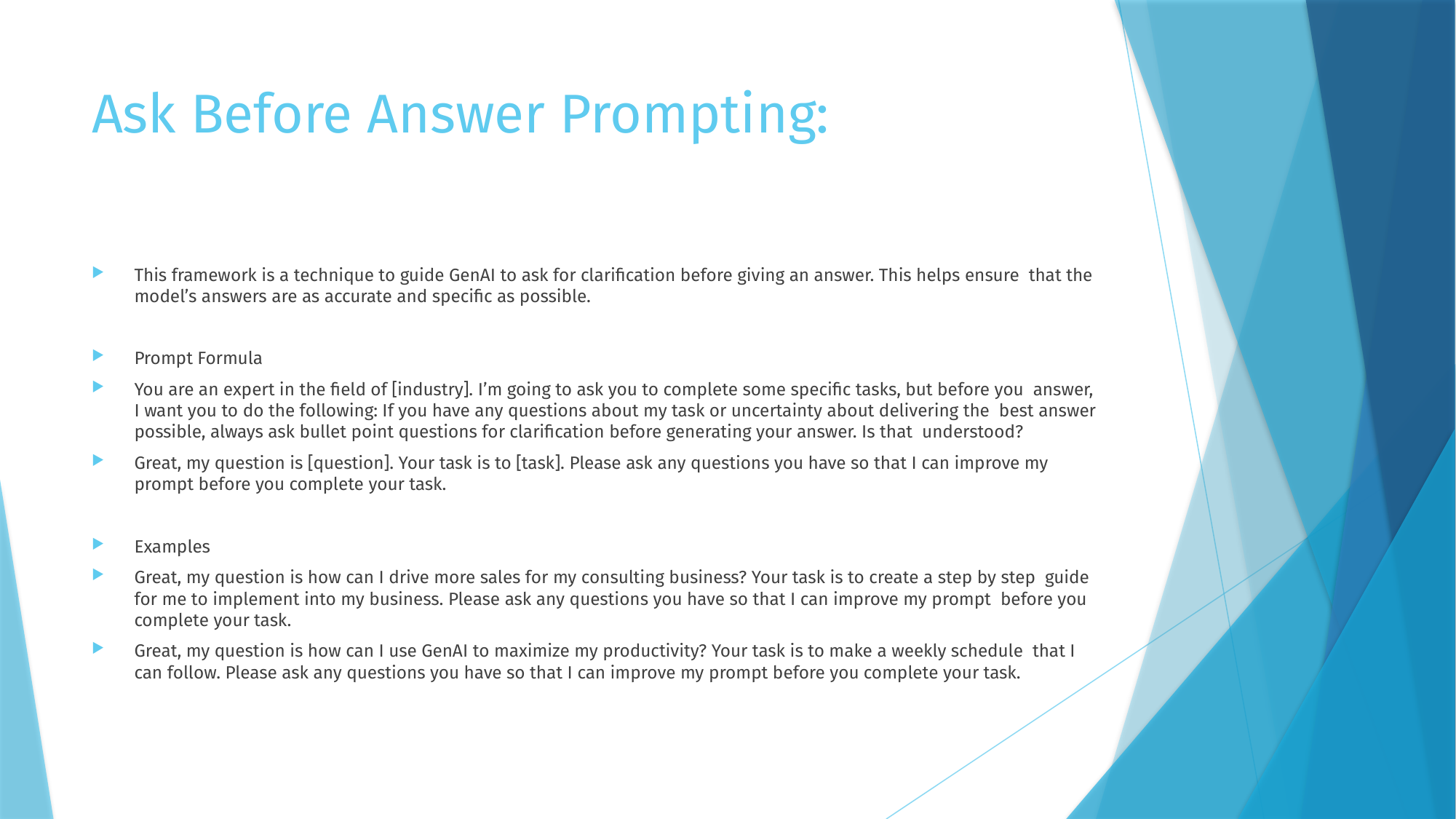

# Ask Before Answer Prompting:
This framework is a technique to guide GenAI to ask for clarification before giving an answer. This helps ensure  that the model’s answers are as accurate and specific as possible.

Prompt Formula
You are an expert in the field of [industry]. I’m going to ask you to complete some specific tasks, but before you  answer, I want you to do the following: If you have any questions about my task or uncertainty about delivering the  best answer possible, always ask bullet point questions for clarification before generating your answer. Is that  understood?
Great, my question is [question]. Your task is to [task]. Please ask any questions you have so that I can improve my  prompt before you complete your task.

Examples
Great, my question is how can I drive more sales for my consulting business? Your task is to create a step by step  guide for me to implement into my business. Please ask any questions you have so that I can improve my prompt  before you complete your task.
Great, my question is how can I use GenAI to maximize my productivity? Your task is to make a weekly schedule  that I can follow. Please ask any questions you have so that I can improve my prompt before you complete your task.